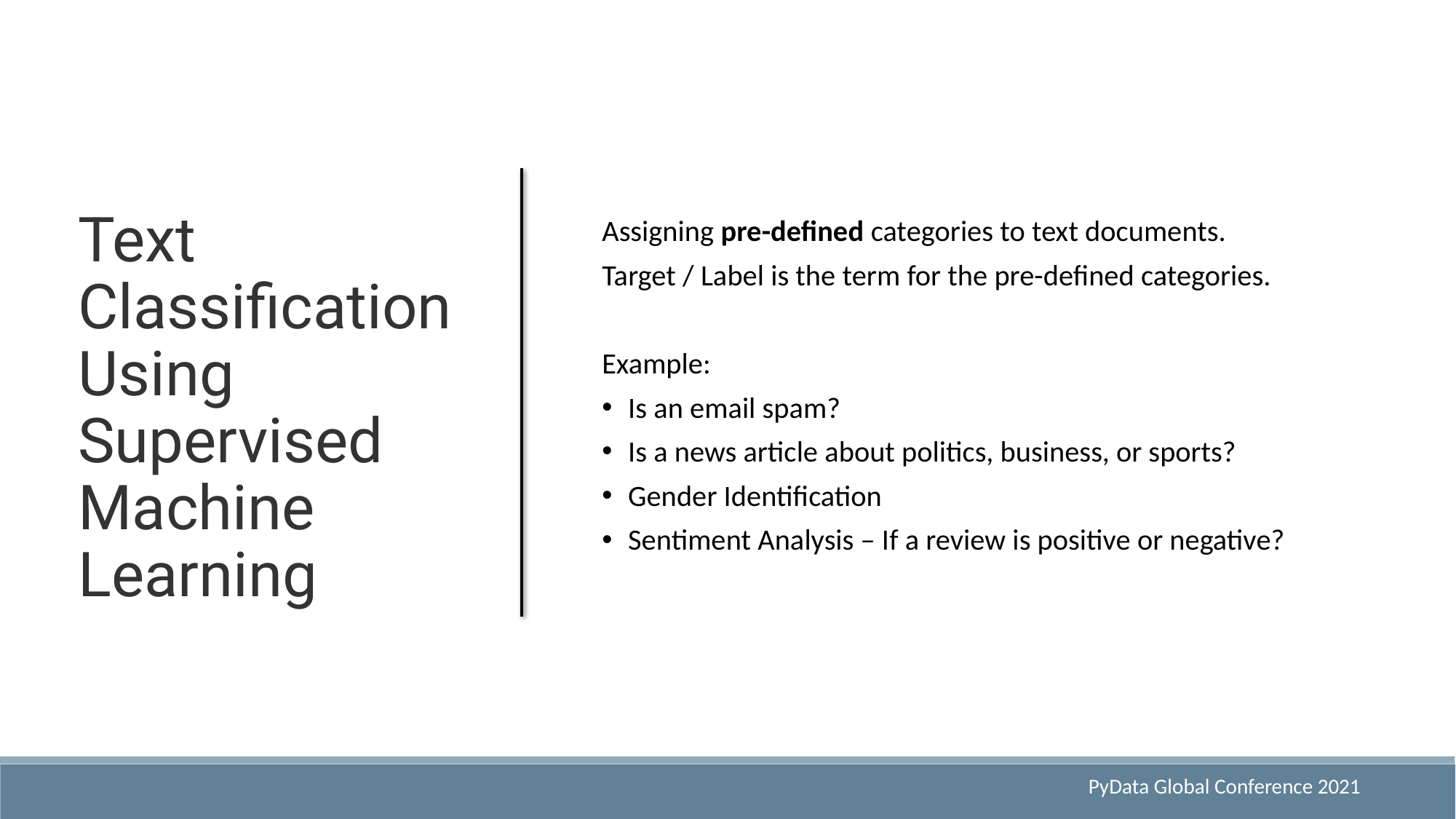

Text Classification
Using
Supervised
Machine Learning
Assigning pre-defined categories to text documents.
Target / Label is the term for the pre-defined categories.

Example:
Is an email spam?
Is a news article about politics, business, or sports?
Gender Identification
Sentiment Analysis – If a review is positive or negative?

PyData Global Conference 2021